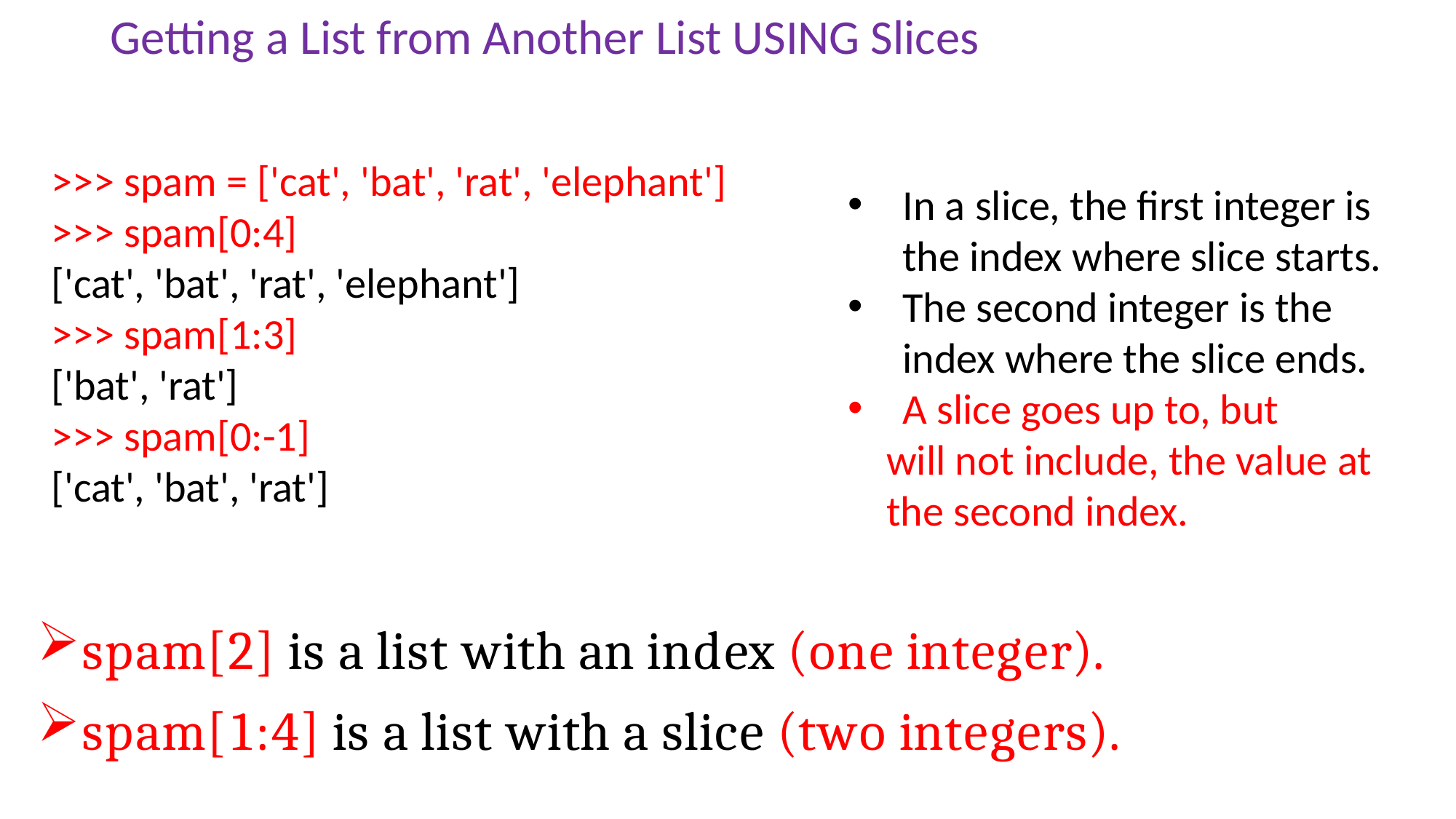

# Getting a List from Another List USING Slices
>>> spam = ['cat', 'bat', 'rat', 'elephant']
>>> spam[0:4]
['cat', 'bat', 'rat', 'elephant']
>>> spam[1:3]
['bat', 'rat']
>>> spam[0:-1]
['cat', 'bat', 'rat']
In a slice, the first integer is the index where slice starts.
The second integer is the index where the slice ends.
A slice goes up to, but
    will not include, the value at
    the second index.

spam[2] is a list with an index (one integer).
spam[1:4] is a list with a slice (two integers).